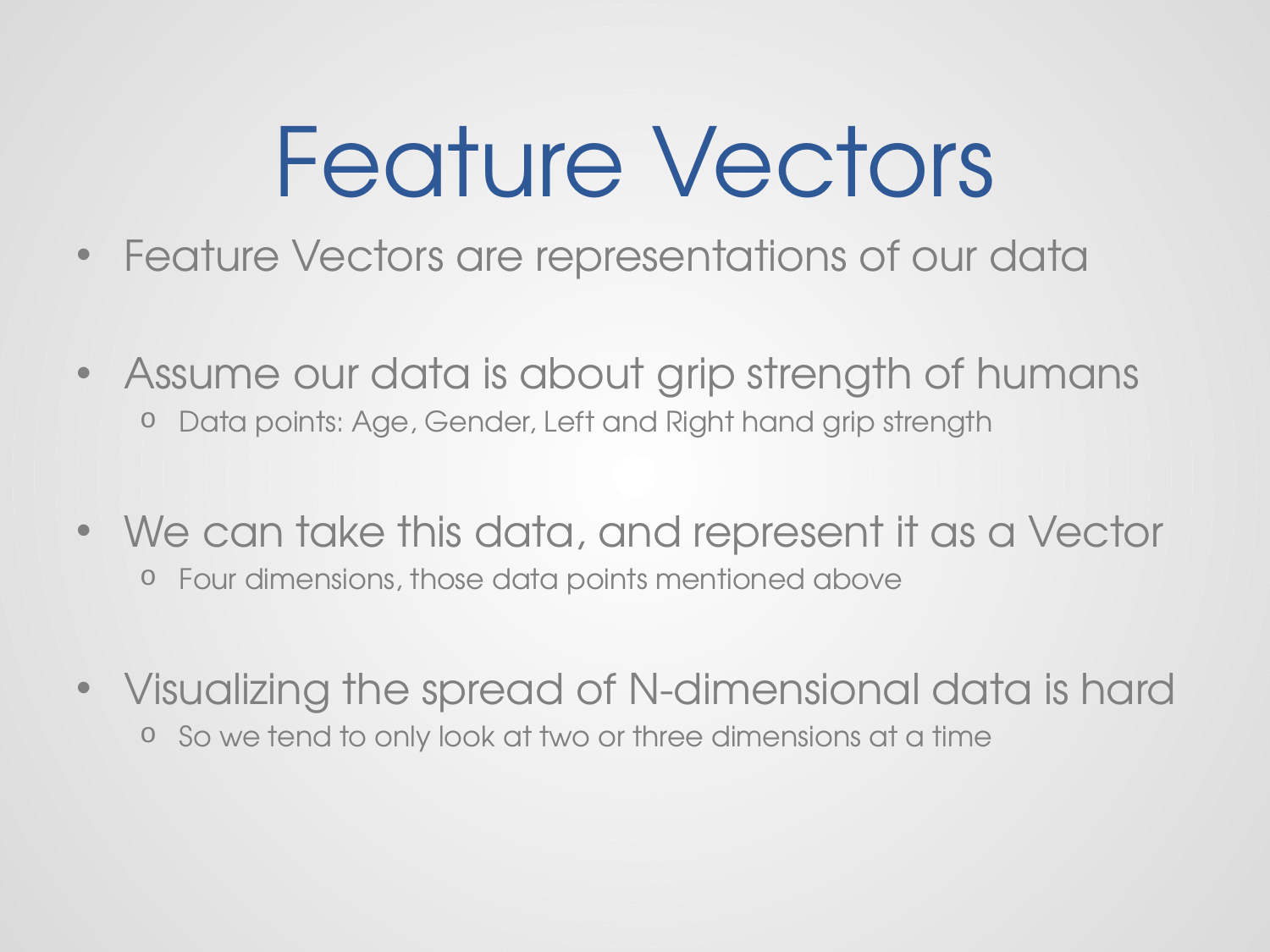

# Feature Vectors
Feature Vectors are representations of our data

Assume our data is about grip strength of humans
Data points: Age, Gender, Left and Right hand grip strength

We can take this data, and represent it as a Vector
Four dimensions, those data points mentioned above

Visualizing the spread of N-dimensional data is hard
So we tend to only look at two or three dimensions at a time